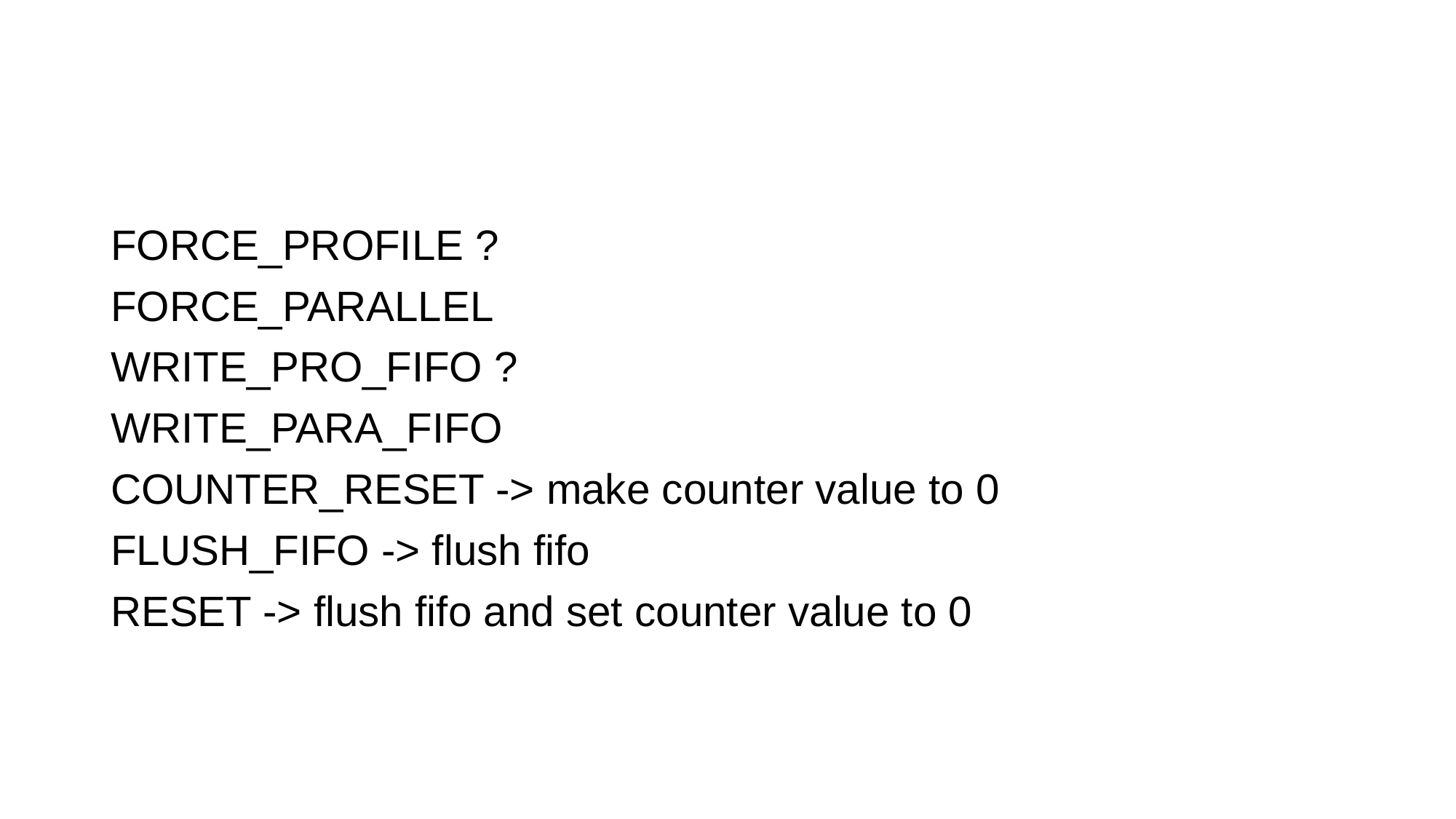

FORCE_PROFILE ?
FORCE_PARALLEL
WRITE_PRO_FIFO ?
WRITE_PARA_FIFO
COUNTER_RESET -> make counter value to 0
FLUSH_FIFO -> flush fifo
RESET -> flush fifo and set counter value to 0